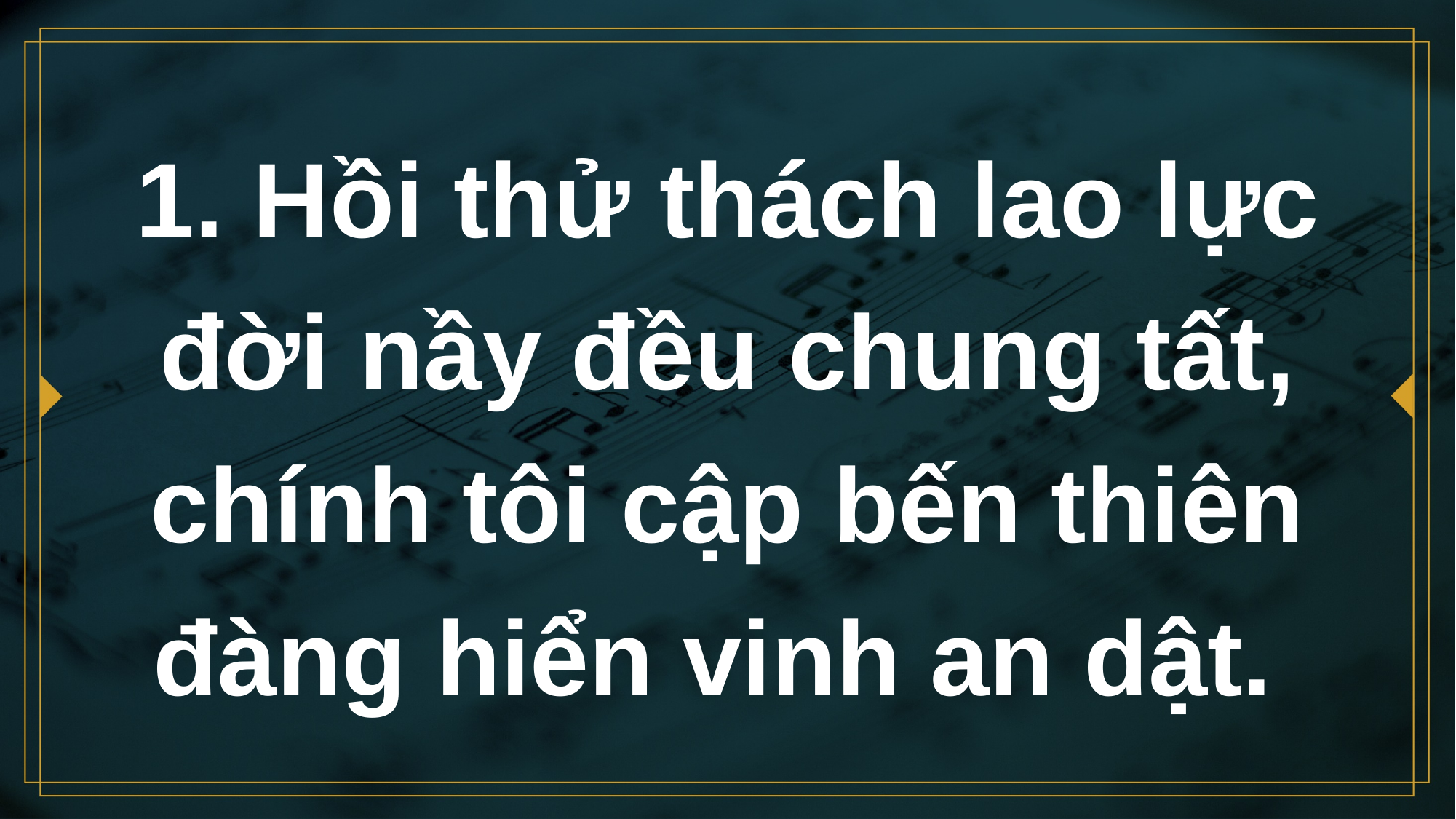

# 1. Hồi thử thách lao lực đời nầy đều chung tất, chính tôi cập bến thiên đàng hiển vinh an dật.